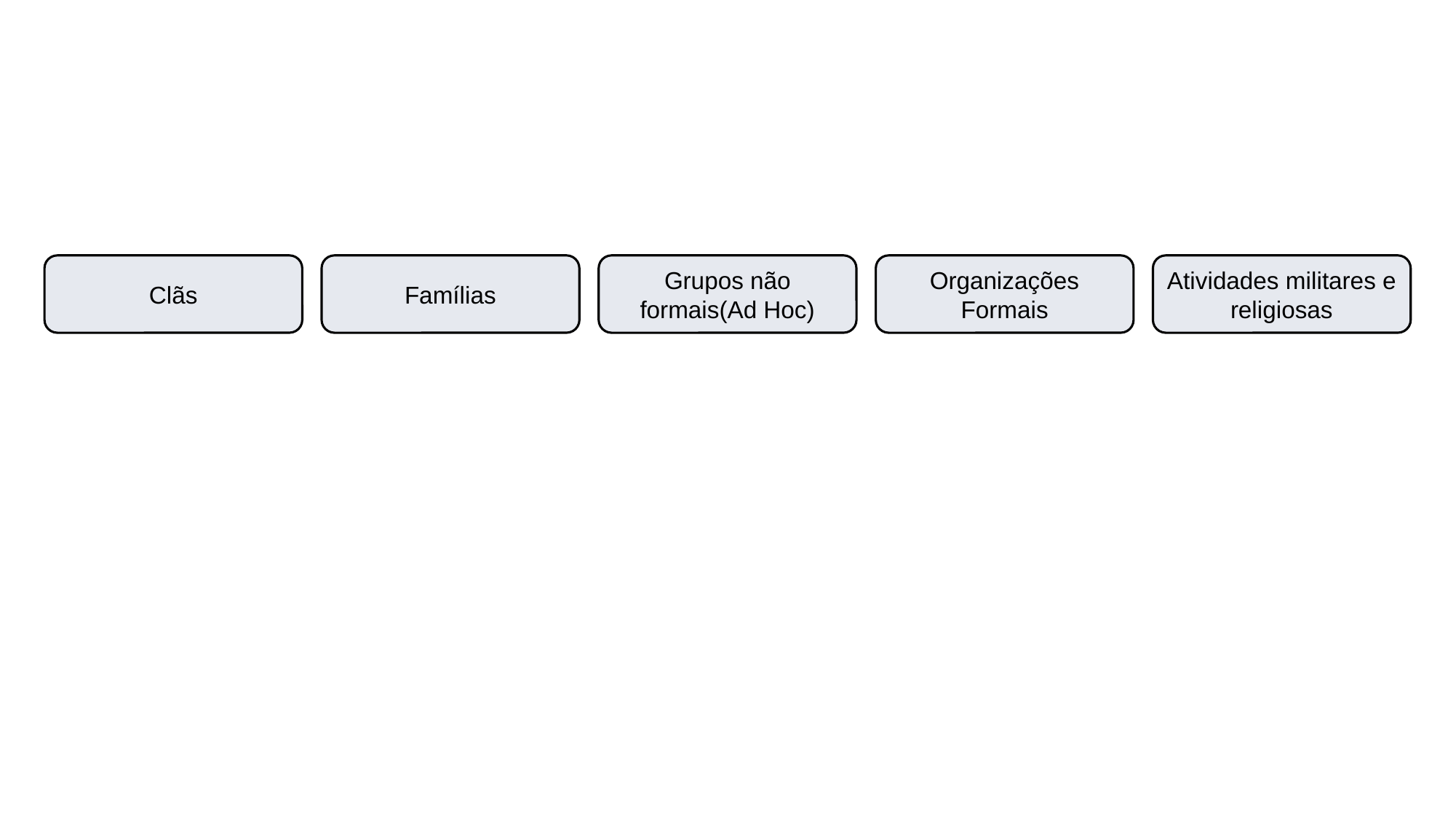

http://paletton.com/#uid=7000u0kaVz84jP27qHbeJtFiHpX
Tetrad – 4 cores
ff0000
255,0,0

Lightest Pale Pastel

Very Light Pale Pastel

Lighter Pale Pastel

Clãs
Famílias
Grupos não formais(Ad Hoc)
Organizações Formais
Atividades militares e religiosas

Pale Pastel

Darker Pale Pastel

Dark Pale Pastel

Greyish Darkest

Greyish Medium Light